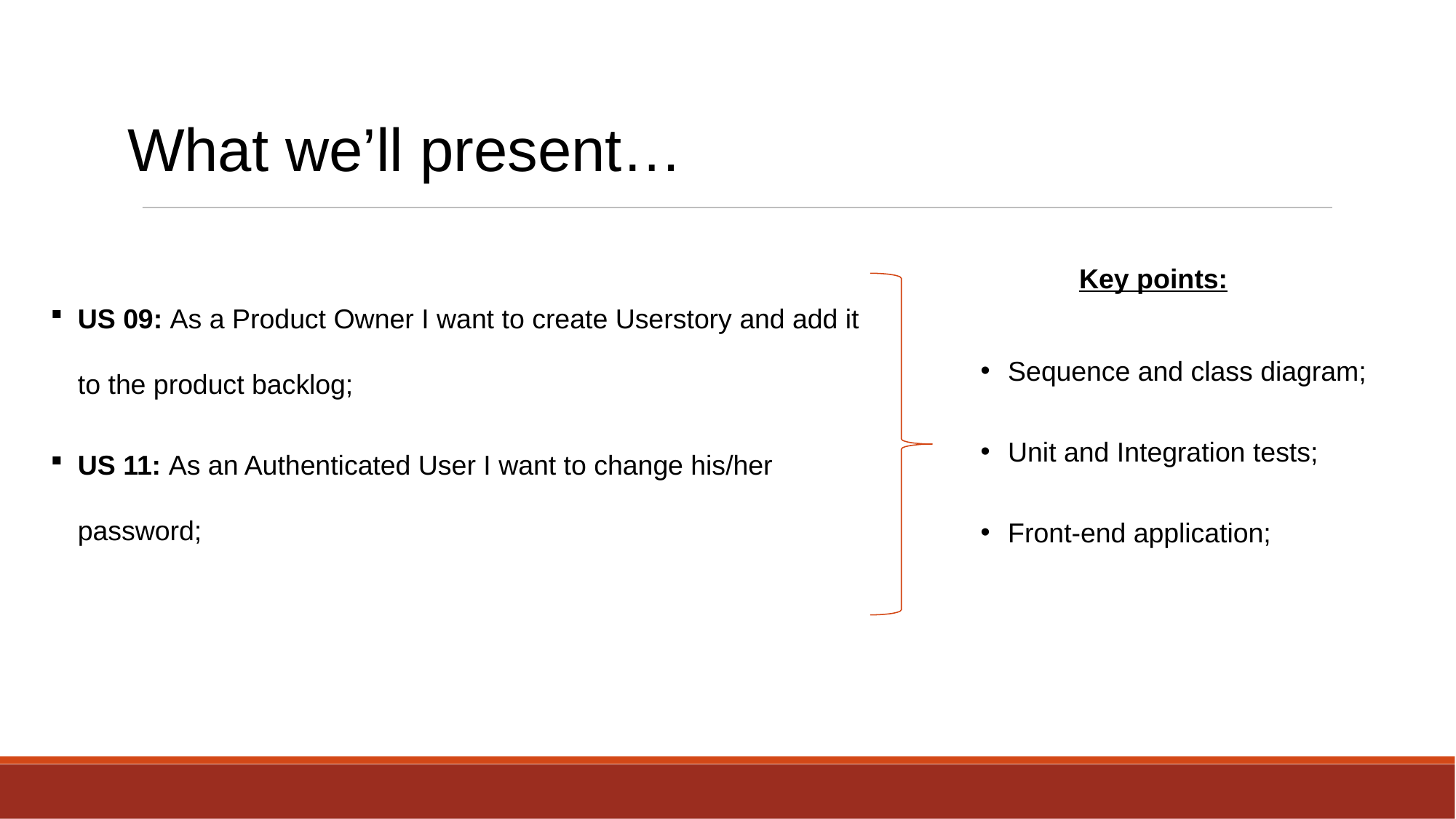

# What we’ll present…
Key points:

US 09: As a Product Owner I want to create Userstory and add it to the product backlog;
US 11: As an Authenticated User I want to change his/her password;

Sequence and class diagram;
Unit and Integration tests;
Front-end application;